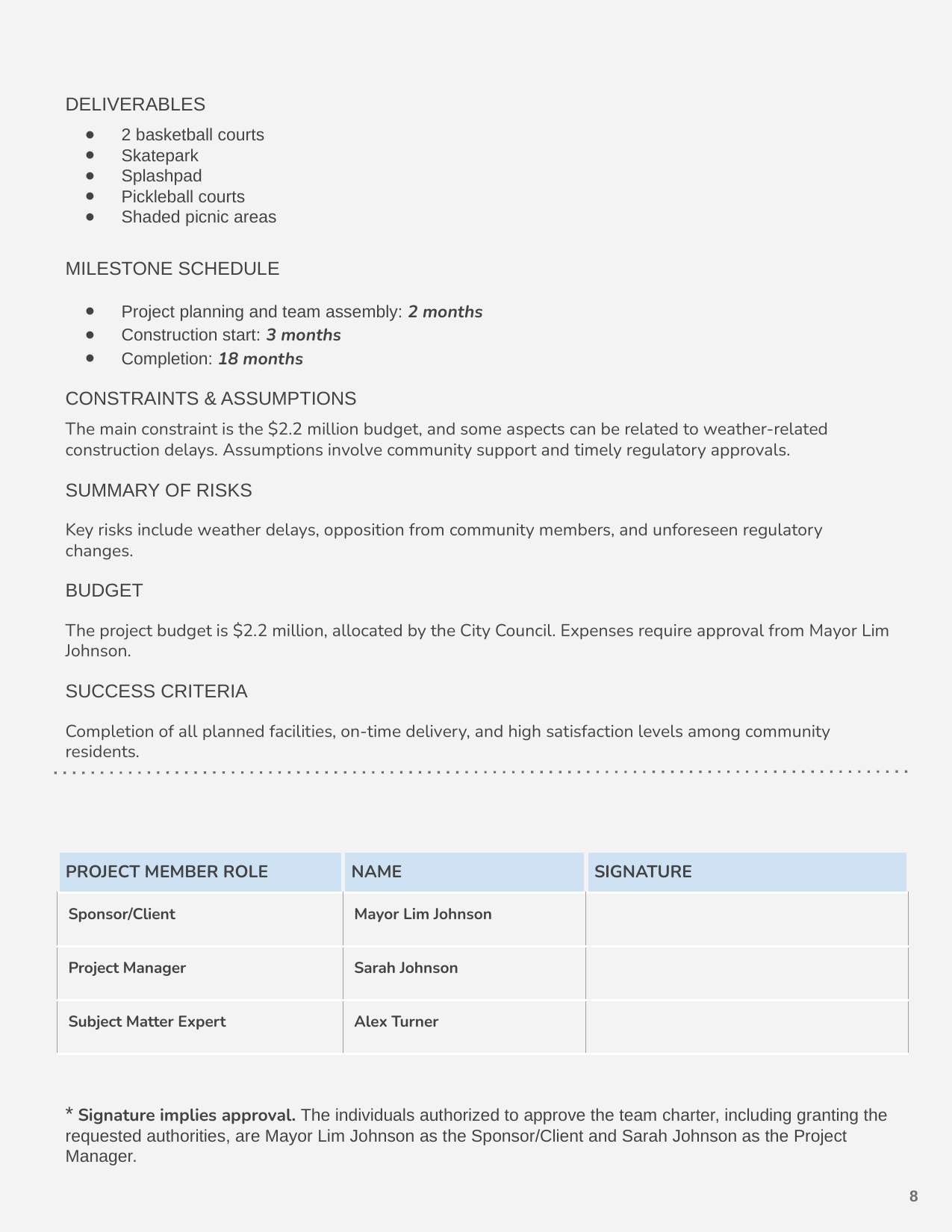

DELIVERABLES
2 basketball courts
Skatepark
Splashpad
Pickleball courts
Shaded picnic areas

MILESTONE SCHEDULE
Project planning and team assembly: 2 months
Construction start: 3 months
Completion: 18 months
CONSTRAINTS & ASSUMPTIONS
The main constraint is the $2.2 million budget, and some aspects can be related to weather-related construction delays. Assumptions involve community support and timely regulatory approvals.
SUMMARY OF RISKS
Key risks include weather delays, opposition from community members, and unforeseen regulatory changes.
BUDGET
The project budget is $2.2 million, allocated by the City Council. Expenses require approval from Mayor Lim Johnson.
SUCCESS CRITERIA
Completion of all planned facilities, on-time delivery, and high satisfaction levels among community residents.

SIGNATURES*

* Signature implies approval. The individuals authorized to approve the team charter, including granting the requested authorities, are Mayor Lim Johnson as the Sponsor/Client and Sarah Johnson as the Project Manager.
| PROJECT MEMBER ROLE | NAME | SIGNATURE |
| --- | --- | --- |
| Sponsor/Client | Mayor Lim Johnson |  |
| Project Manager | Sarah Johnson |  |
| Subject Matter Expert | Alex Turner |  |
8